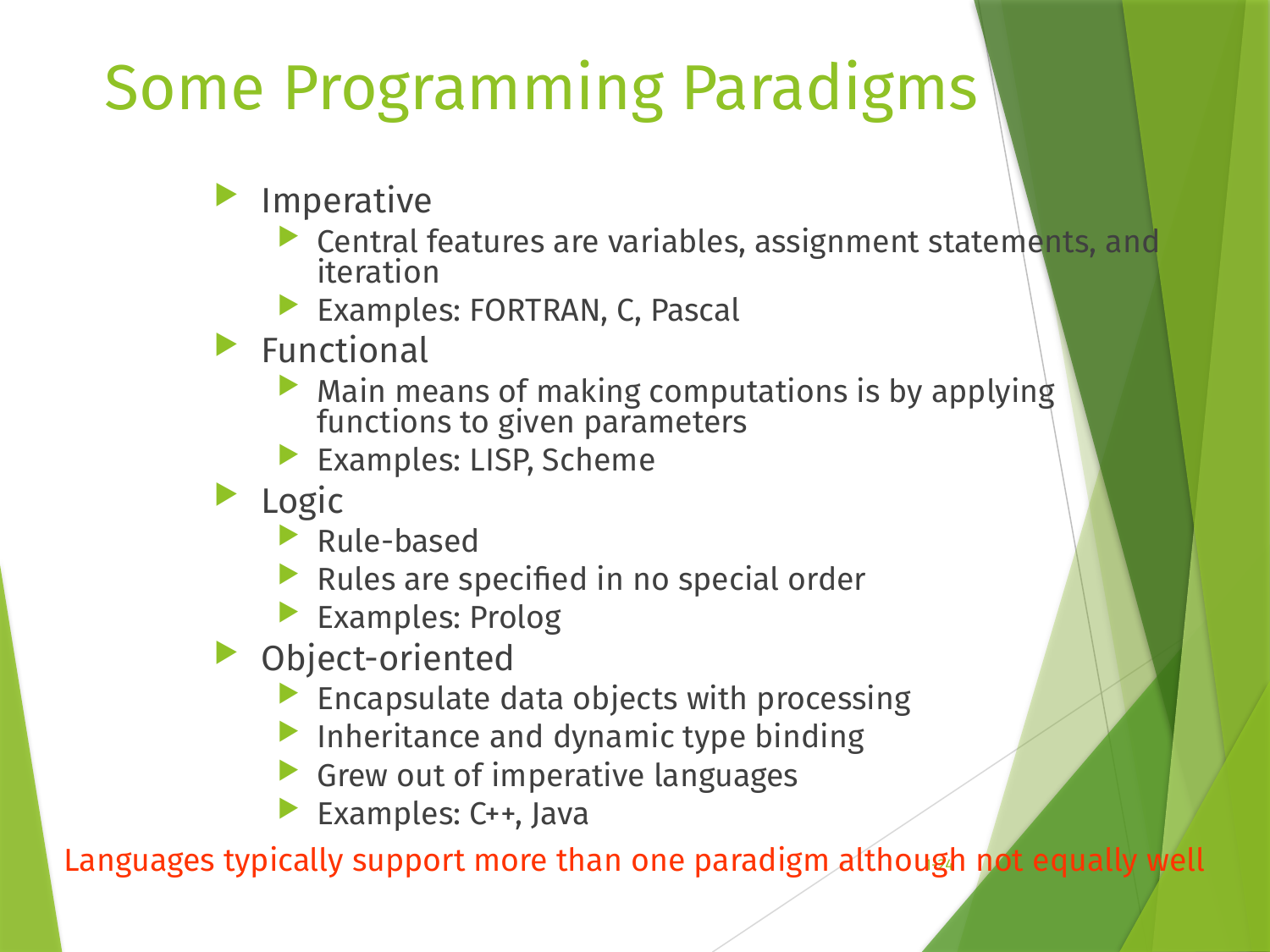

# Some Programming Paradigms
Imperative
Central features are variables, assignment statements, and iteration
Examples: FORTRAN, C, Pascal
Functional
Main means of making computations is by applying functions to given parameters
Examples: LISP, Scheme
Logic
Rule-based
Rules are specified in no special order
Examples: Prolog
Object-oriented
Encapsulate data objects with processing
Inheritance and dynamic type binding
Grew out of imperative languages
Examples: C++, Java
Languages typically support more than one paradigm although not equally well
1-24